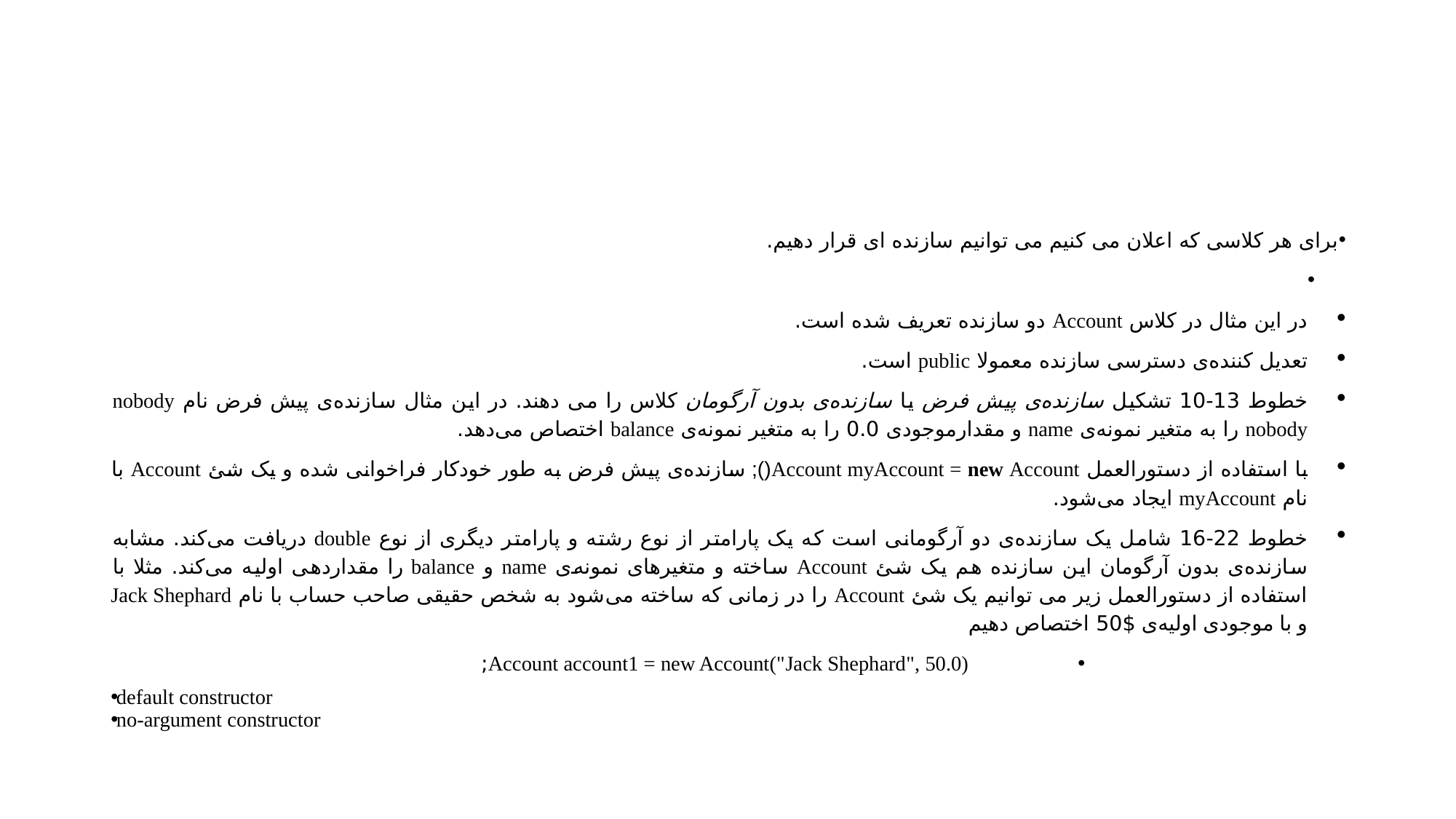

#
برای هر کلاسی که اعلان می کنیم می توانیم سازنده ای قرار دهیم.

در این مثال در کلاس Account دو سازنده تعریف شده است.
تعدیل کننده‌ی دسترسی سازنده‌ معمولا public است.
خطوط 13-10 تشکیل سازنده‌ی پیش فرض یا سازنده‌ی بدون آرگومان کلاس را می دهند. در این مثال سازنده‌ی پیش فرض نام nobody nobody را به متغیر نمونه‌ی name و مقدارموجودی 0.0 را به متغیر نمونه‌ی balance اختصاص می‌دهد.
با استفاده از دستورالعمل Account myAccount = new Account(); سازنده‌ی پیش فرض به طور خودکار فراخوانی شده و یک شئ Account با نام myAccount ایجاد می‌شود.
خطوط 22-16 شامل یک سازنده‌ی دو آرگومانی است که یک پارامتر از نوع رشته و پارامتر دیگری از نوع double دریافت می‌کند. مشابه سازنده‌ی بدون آرگومان این سازنده هم یک شئ Account ساخته و متغیرهای نمونه‌ی name و balance را مقداردهی اولیه می‌کند. مثلا با استفاده از دستورالعمل زیر می توانیم یک شئ Account را در زمانی که ساخته می‌شود به شخص حقیقی صاحب حساب با نام Jack Shephard و با موجودی اولیه‌ی $50 اختصاص دهیم
Account account1 = new Account("Jack Shephard", 50.0);
default constructor
no-argument constructor